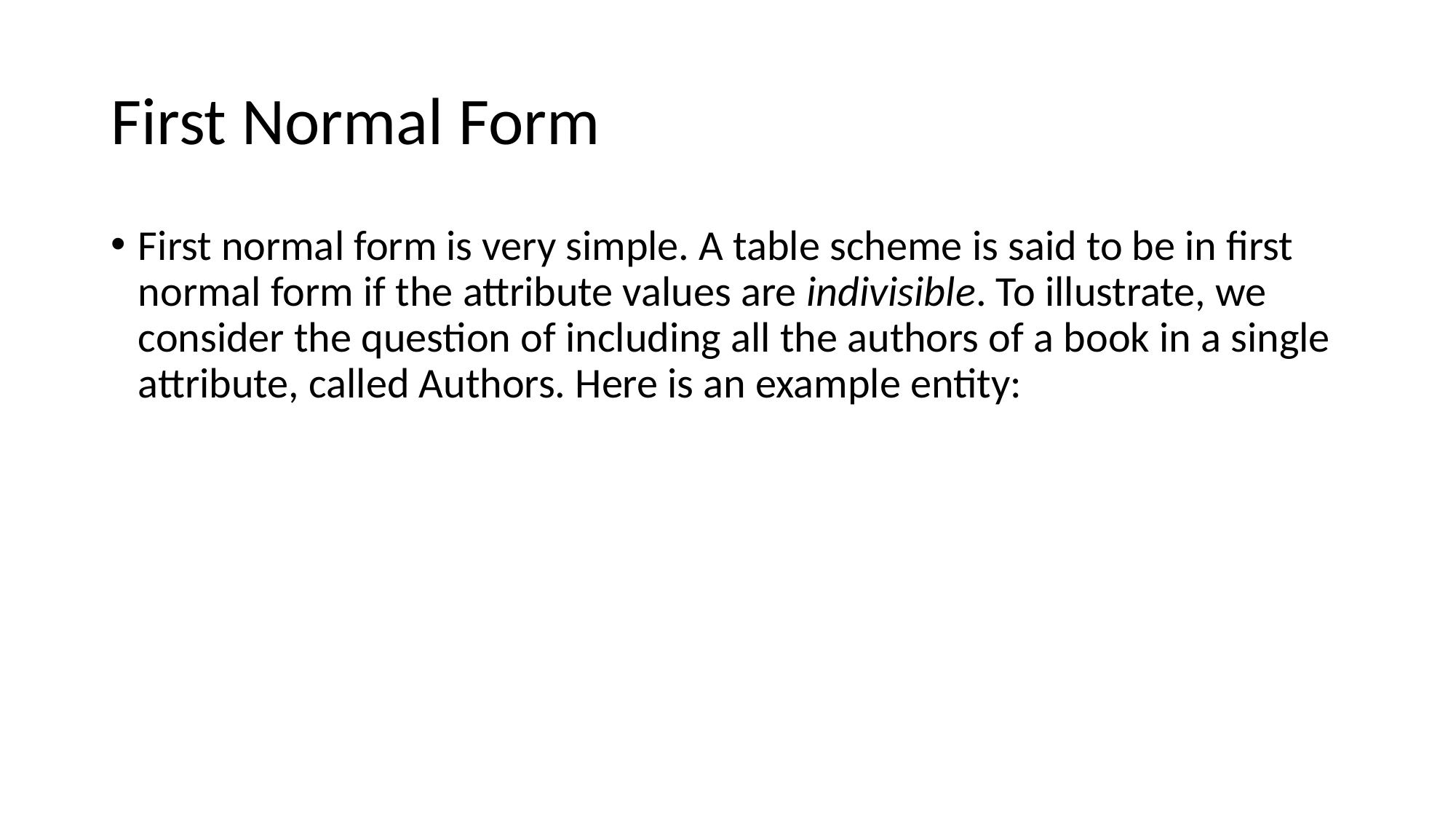

# First Normal Form
First normal form is very simple. A table scheme is said to be in first normal form if the attribute values are indivisible. To illustrate, we consider the question of including all the authors of a book in a single attribute, called Authors. Here is an example entity: